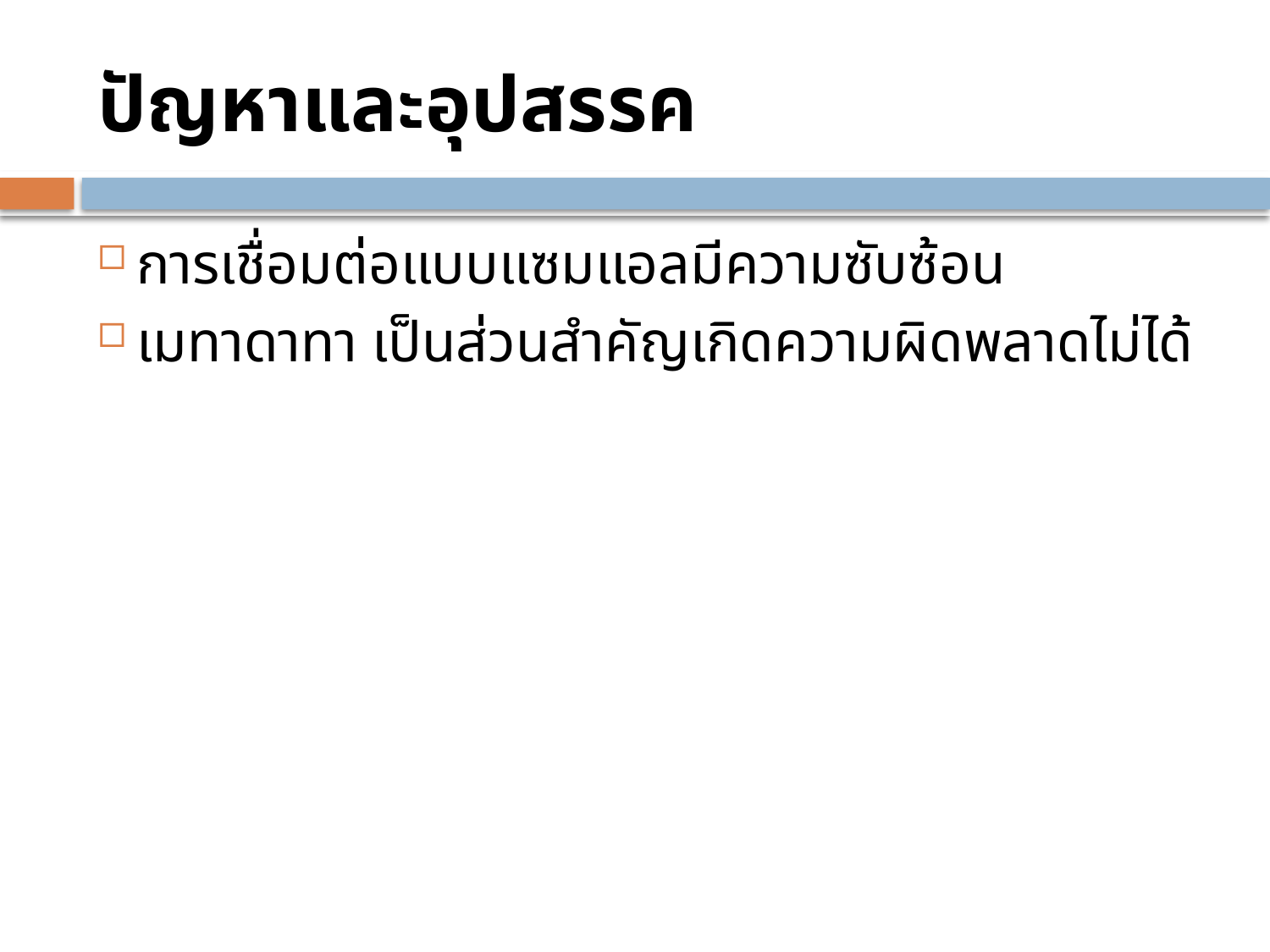

# ปัญหาและอุปสรรค
การเชื่อมต่อแบบแซมแอลมีความซับซ้อน
เมทาดาทา เป็นส่วนสำคัญเกิดความผิดพลาดไม่ได้